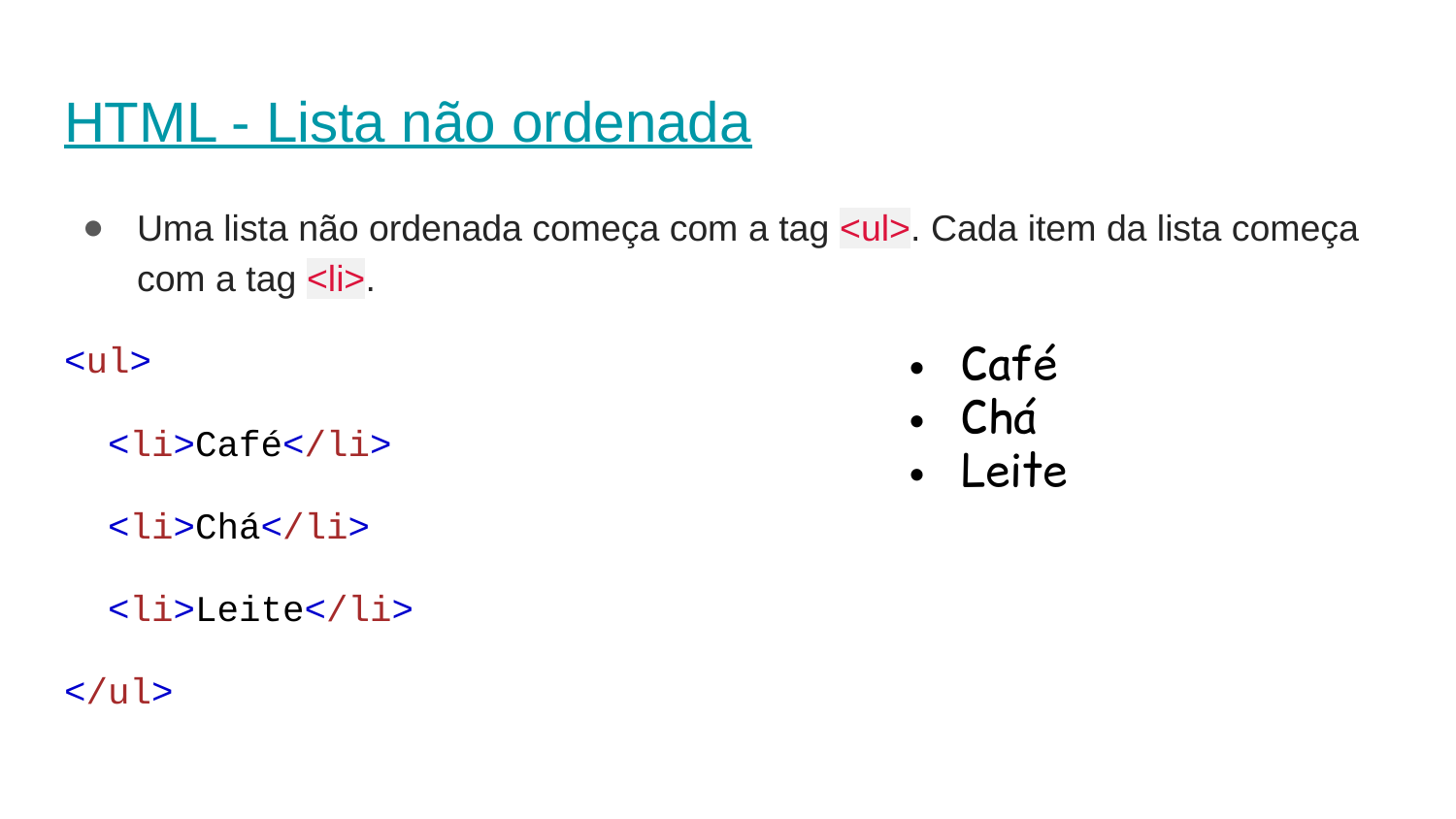

# HTML - Lista não ordenada
Uma lista não ordenada começa com a tag <ul>. Cada item da lista começa com a tag <li>.
<ul>
  <li>Café</li>
  <li>Chá</li>
  <li>Leite</li>
</ul>

Café
Chá
Leite